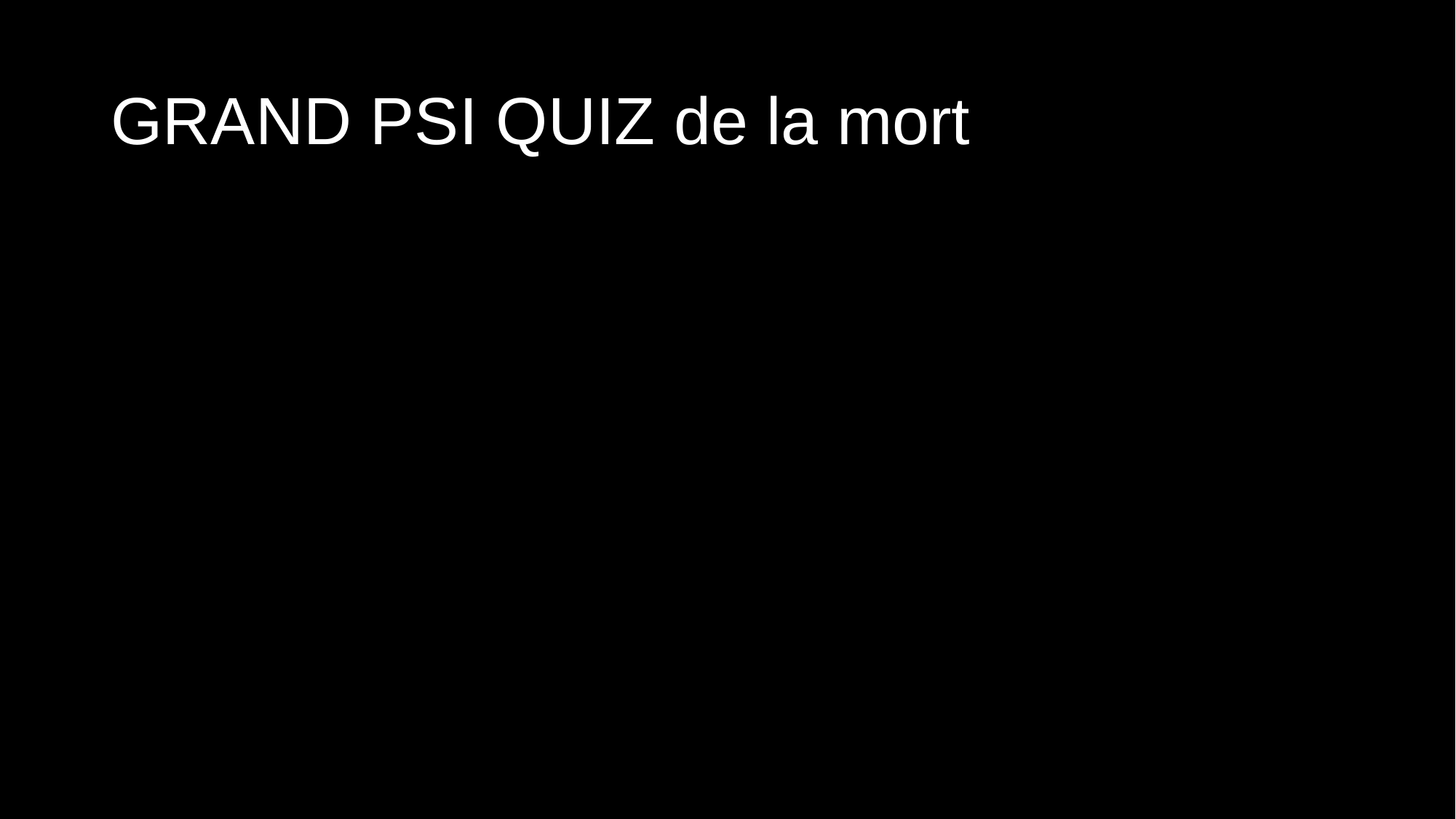

# GRAND PSI QUIZ de la mort